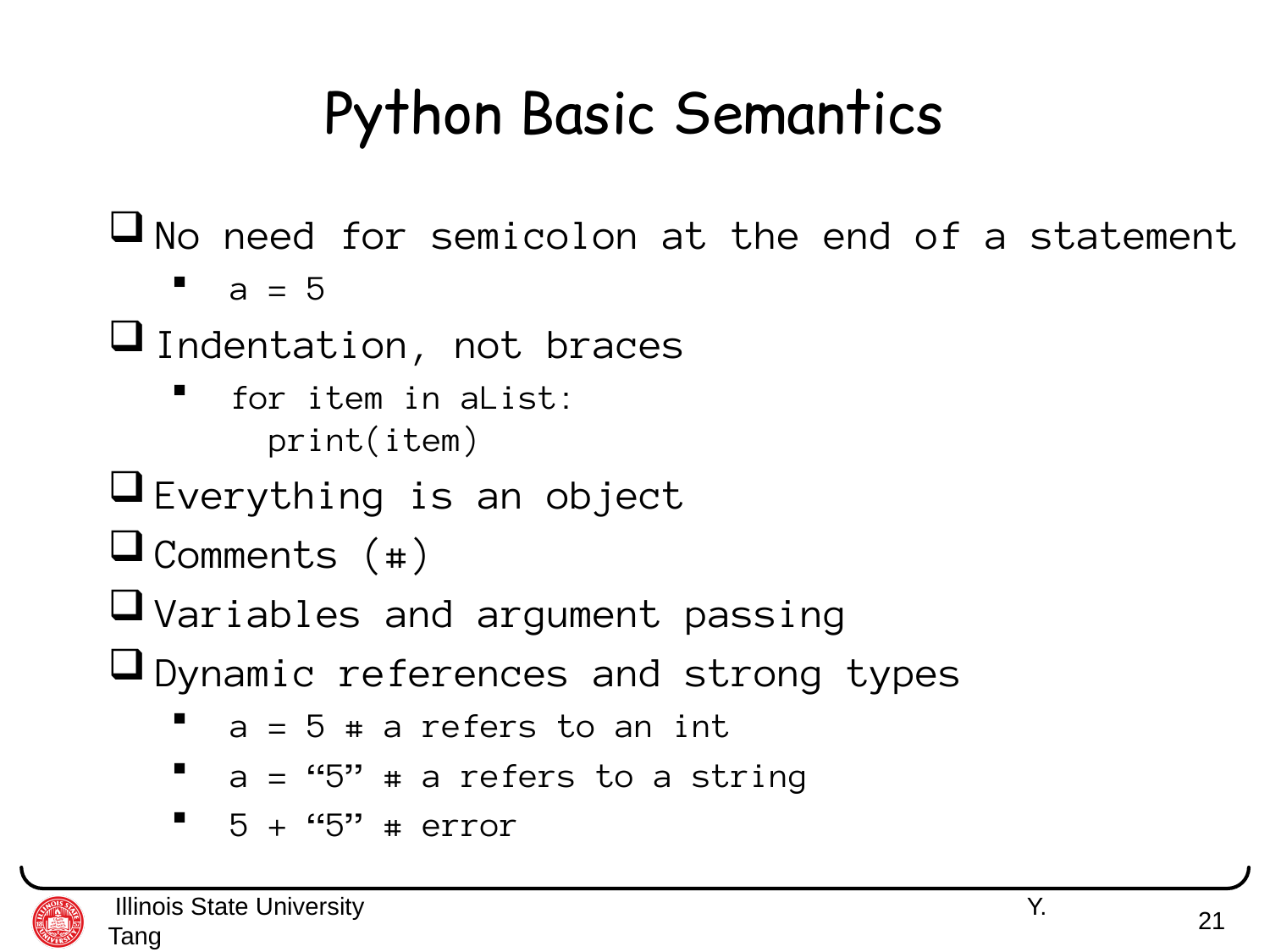

# Python Basic Semantics
No need for semicolon at the end of a statement
 a = 5
Indentation, not braces
 for item in aList:
   print(item)
Everything is an object
Comments (#)
Variables and argument passing
Dynamic references and strong types
 a = 5 # a refers to an int
 a = “5” # a refers to a string
 5 + “5” # error

 Illinois State University                      	                                                           Y. Tang
21